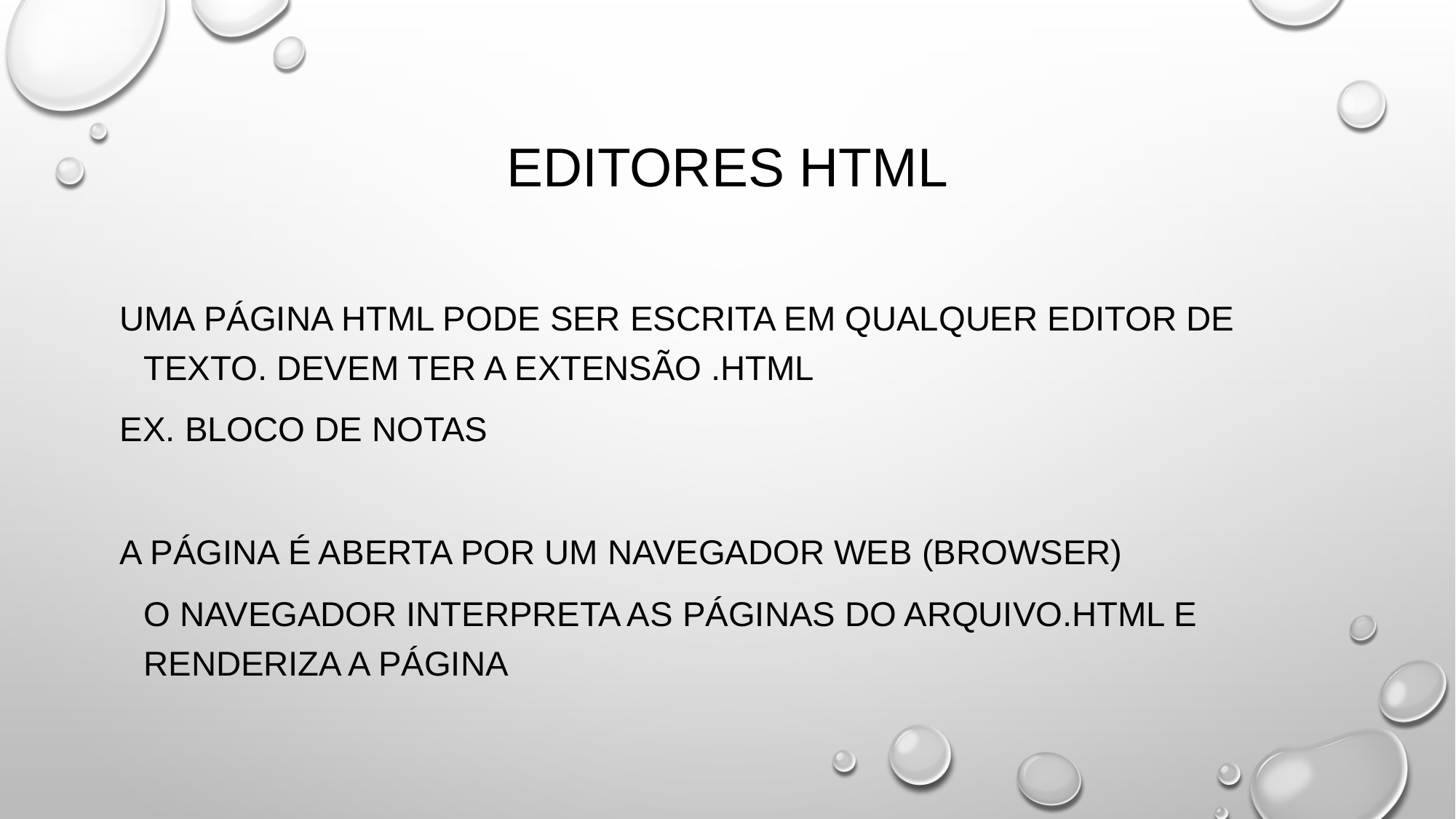

# Editores html
Uma página HTML pode ser escrita em qualquer editor de texto. Devem ter a extensão .html
Ex. bloco de notas

A página é aberta por um navegador web (Browser)
	O navegador interpreta as páginas do arquivo.html e renderiza a página